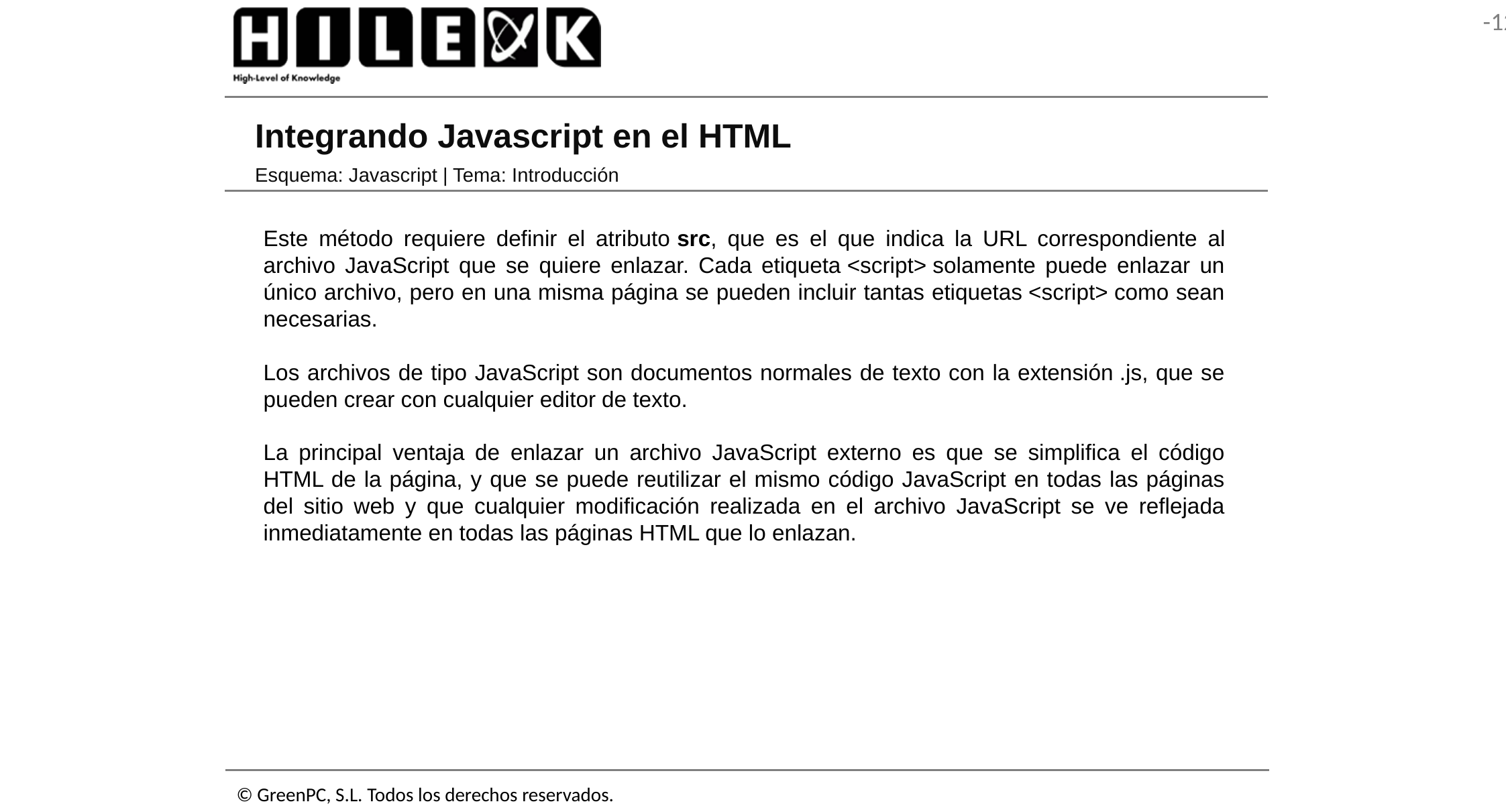

# Integrando Javascript en el HTML
Esquema: Javascript | Tema: Introducción
Este método requiere definir el atributo src, que es el que indica la URL correspondiente al archivo JavaScript que se quiere enlazar. Cada etiqueta <script> solamente puede enlazar un único archivo, pero en una misma página se pueden incluir tantas etiquetas <script> como sean necesarias.

Los archivos de tipo JavaScript son documentos normales de texto con la extensión .js, que se pueden crear con cualquier editor de texto.

La principal ventaja de enlazar un archivo JavaScript externo es que se simplifica el código HTML de la página, y que se puede reutilizar el mismo código JavaScript en todas las páginas del sitio web y que cualquier modificación realizada en el archivo JavaScript se ve reflejada inmediatamente en todas las páginas HTML que lo enlazan.